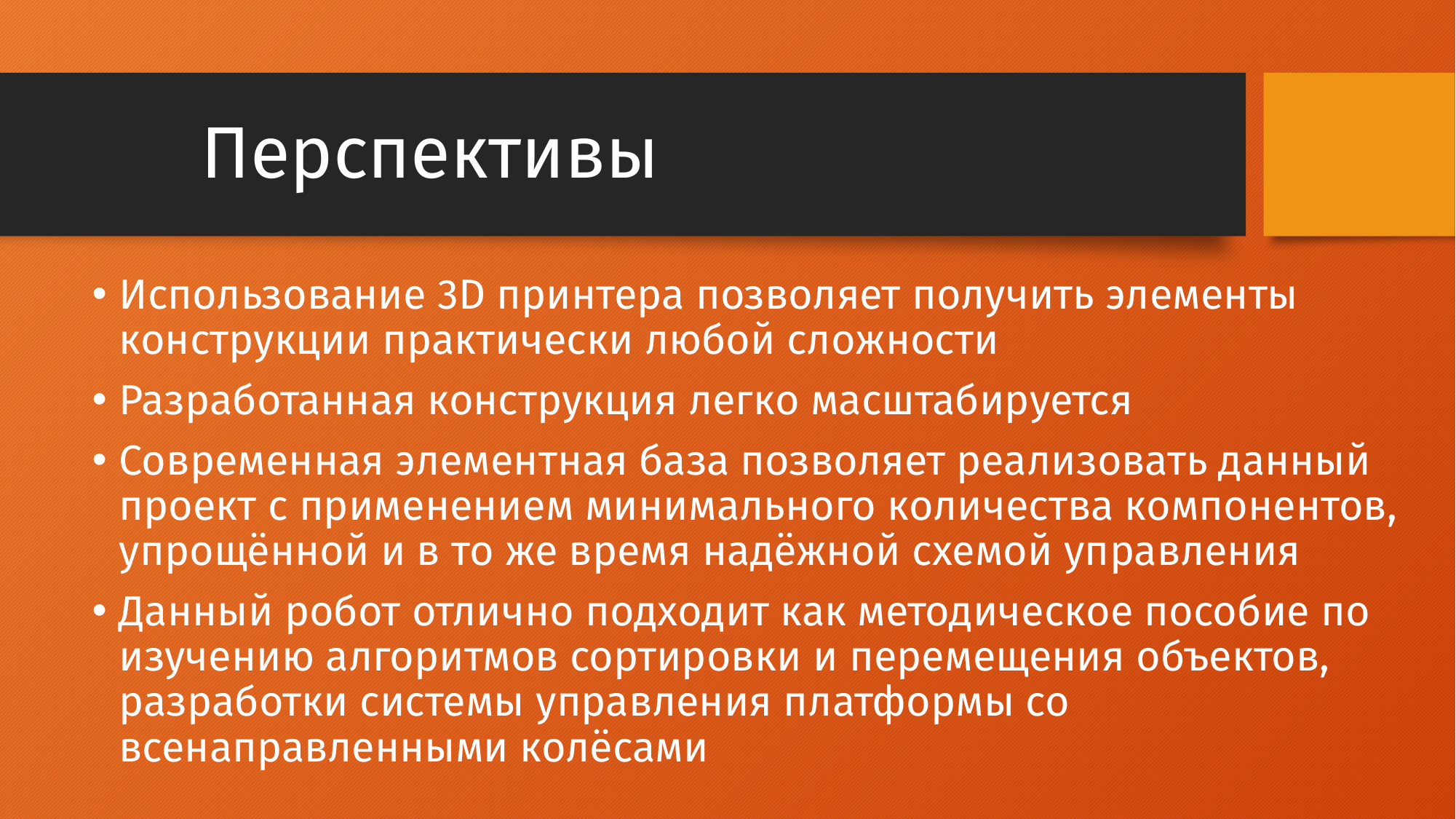

# Перспективы
Использование 3D принтера позволяет получить элементы конструкции практически любой сложности
Разработанная конструкция легко масштабируется
Современная элементная база позволяет реализовать данный проект с применением минимального количества компонентов, упрощённой и в то же время надёжной схемой управления
Данный робот отлично подходит как методическое пособие по изучению алгоритмов сортировки и перемещения объектов, разработки системы управления платформы со всенаправленными колёсами